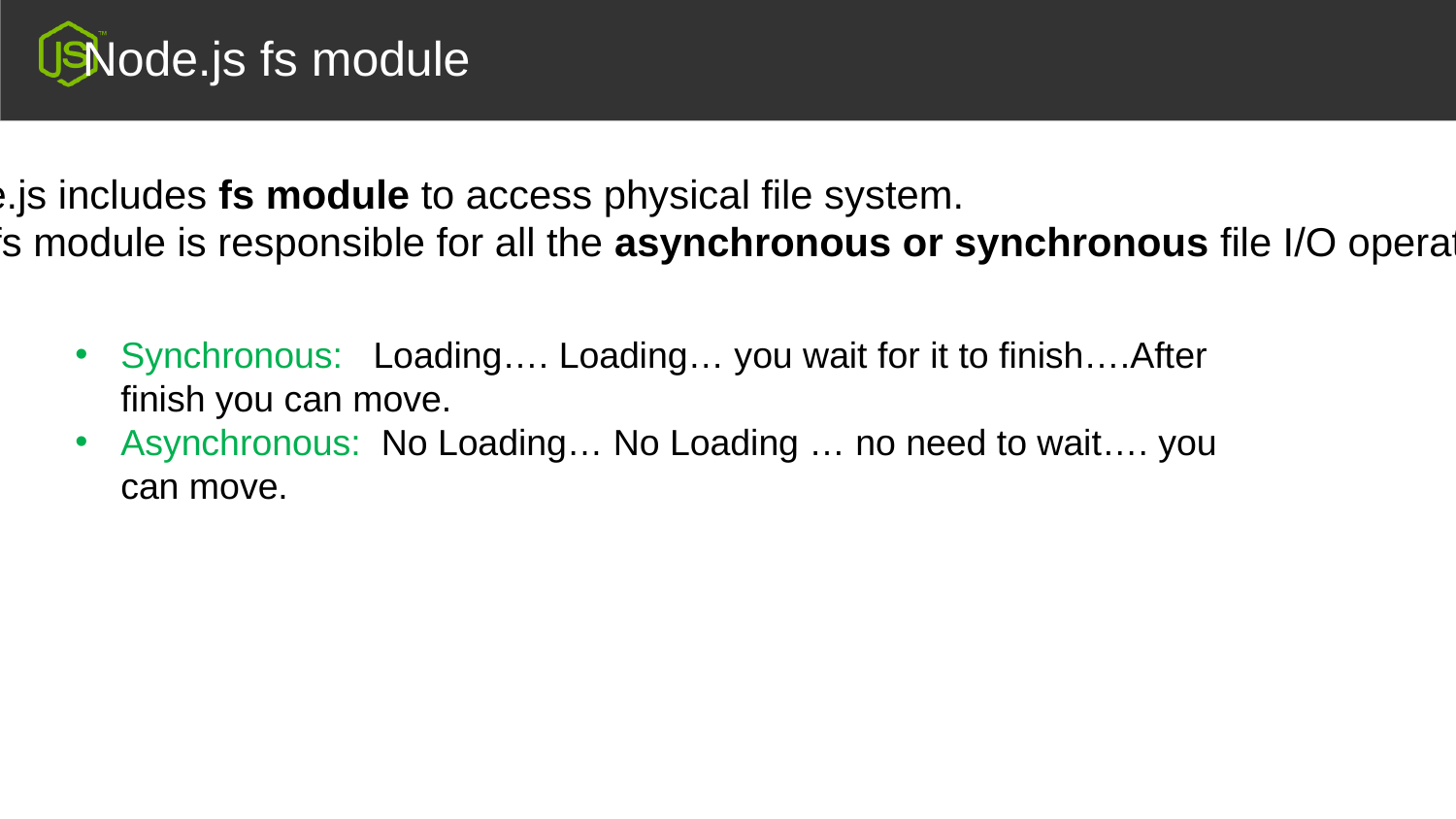

Node.js fs module
Node.js includes fs module to access physical file system.
The fs module is responsible for all the asynchronous or synchronous file I/O operations.
Synchronous:   Loading…. Loading… you wait for it to finish….After finish you can move.
Asynchronous:  No Loading… No Loading … no need to wait…. you can move.